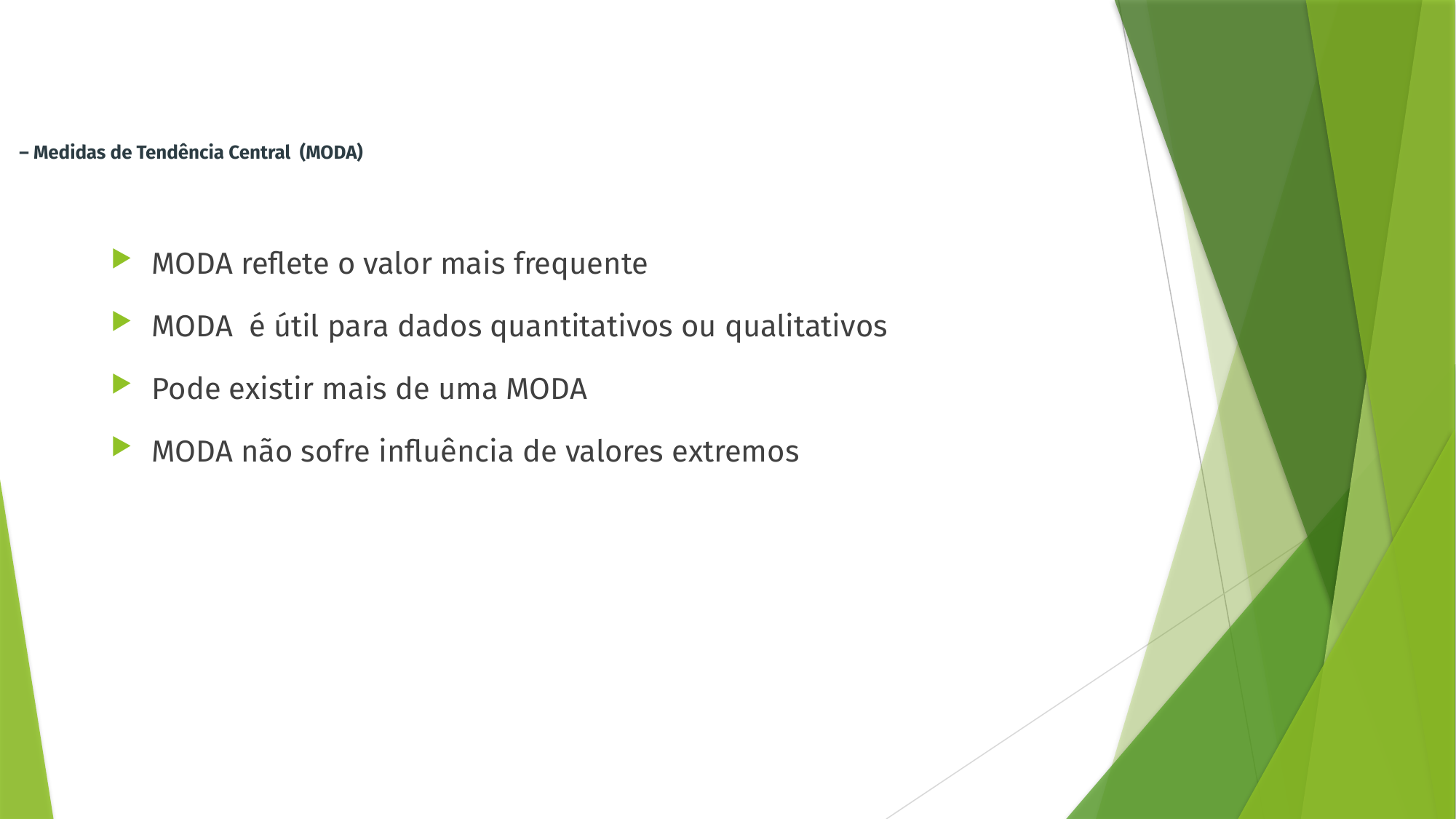

# – Medidas de Tendência Central  (MODA)
MODA reflete o valor mais frequente
MODA  é útil para dados quantitativos ou qualitativos
Pode existir mais de uma MODA
MODA não sofre influência de valores extremos